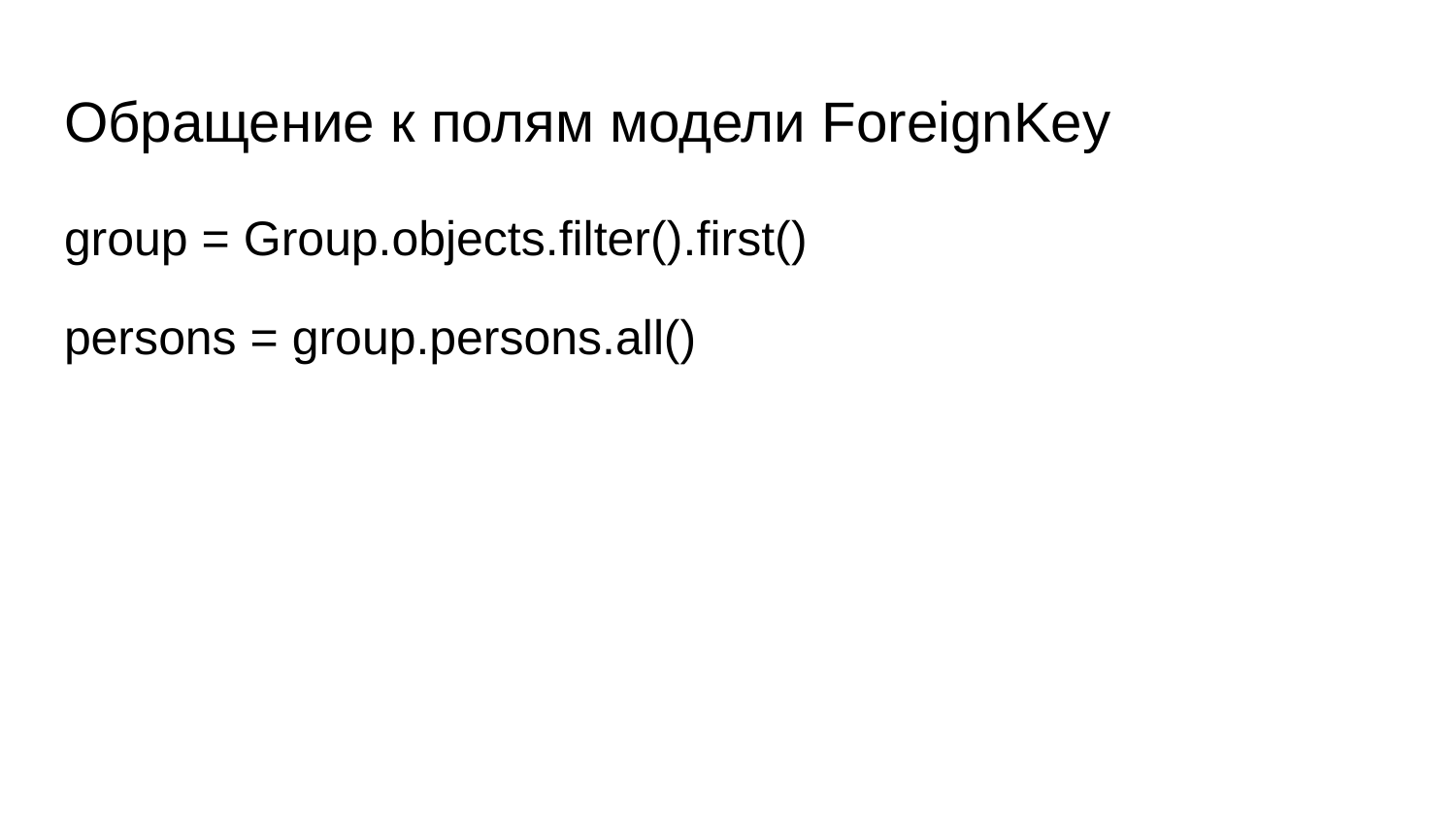

# Обращение к полям модели ForeignKey
group = Group.objects.filter().first()
persons = group.persons.all()